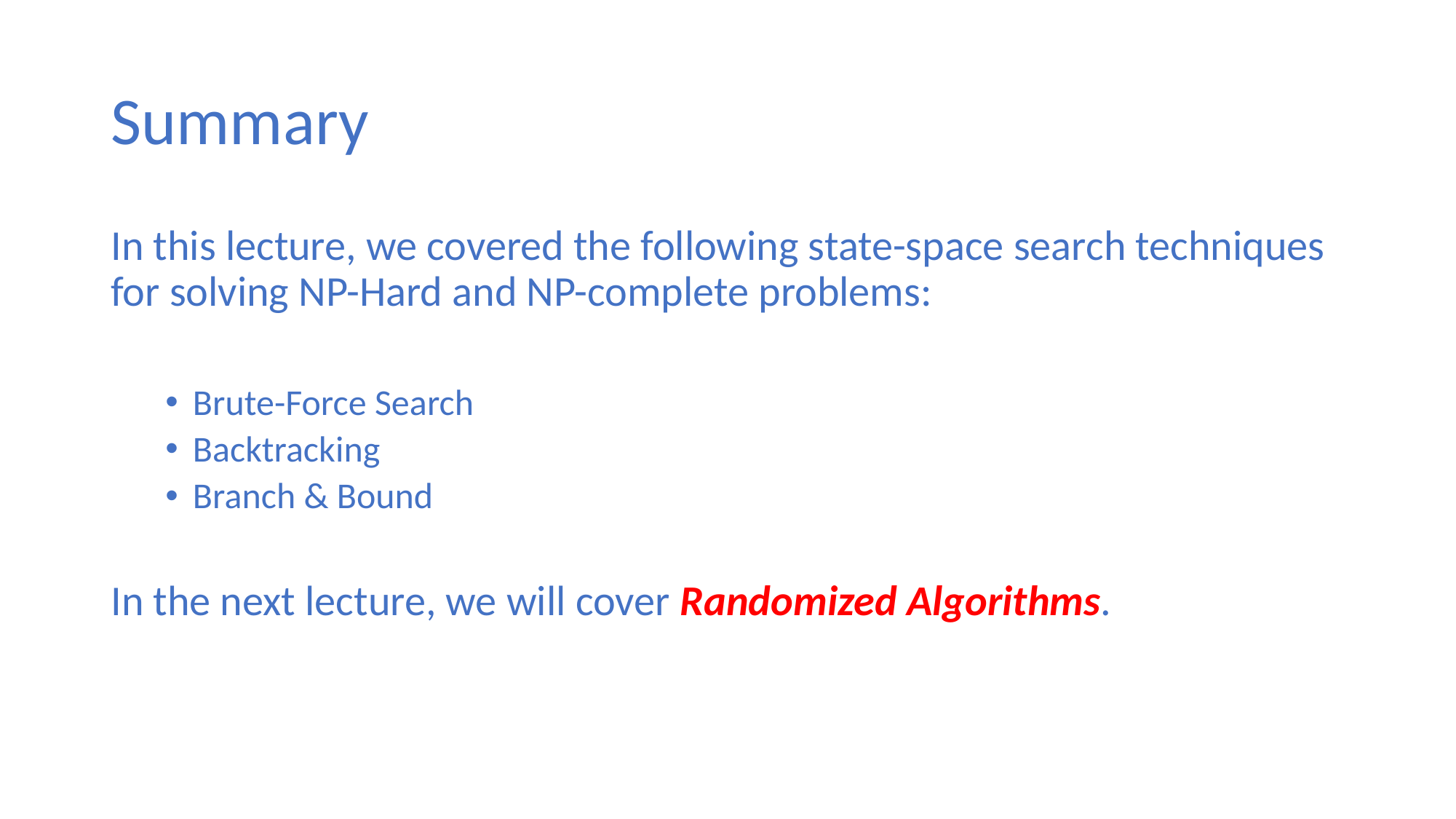

# Summary
In this lecture, we covered the following state-space search techniques for solving NP-Hard and NP-complete problems:

Brute-Force Search
Backtracking
Branch & Bound

In the next lecture, we will cover Randomized Algorithms.